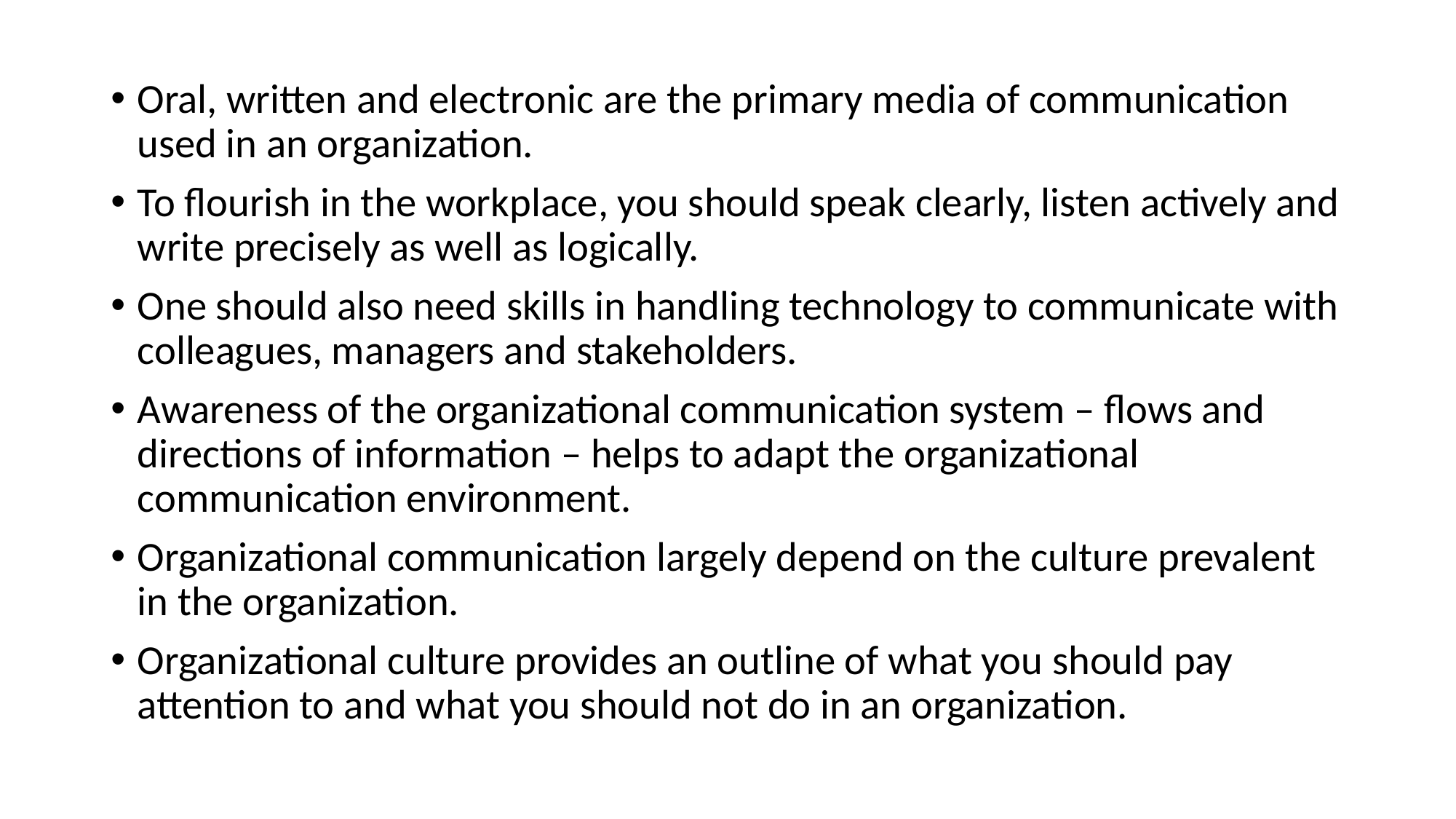

Oral, written and electronic are the primary media of communication used in an organization.
To flourish in the workplace, you should speak clearly, listen actively and write precisely as well as logically.
One should also need skills in handling technology to communicate with colleagues, managers and stakeholders.
Awareness of the organizational communication system – flows and directions of information – helps to adapt the organizational communication environment.
Organizational communication largely depend on the culture prevalent in the organization.
Organizational culture provides an outline of what you should pay attention to and what you should not do in an organization.